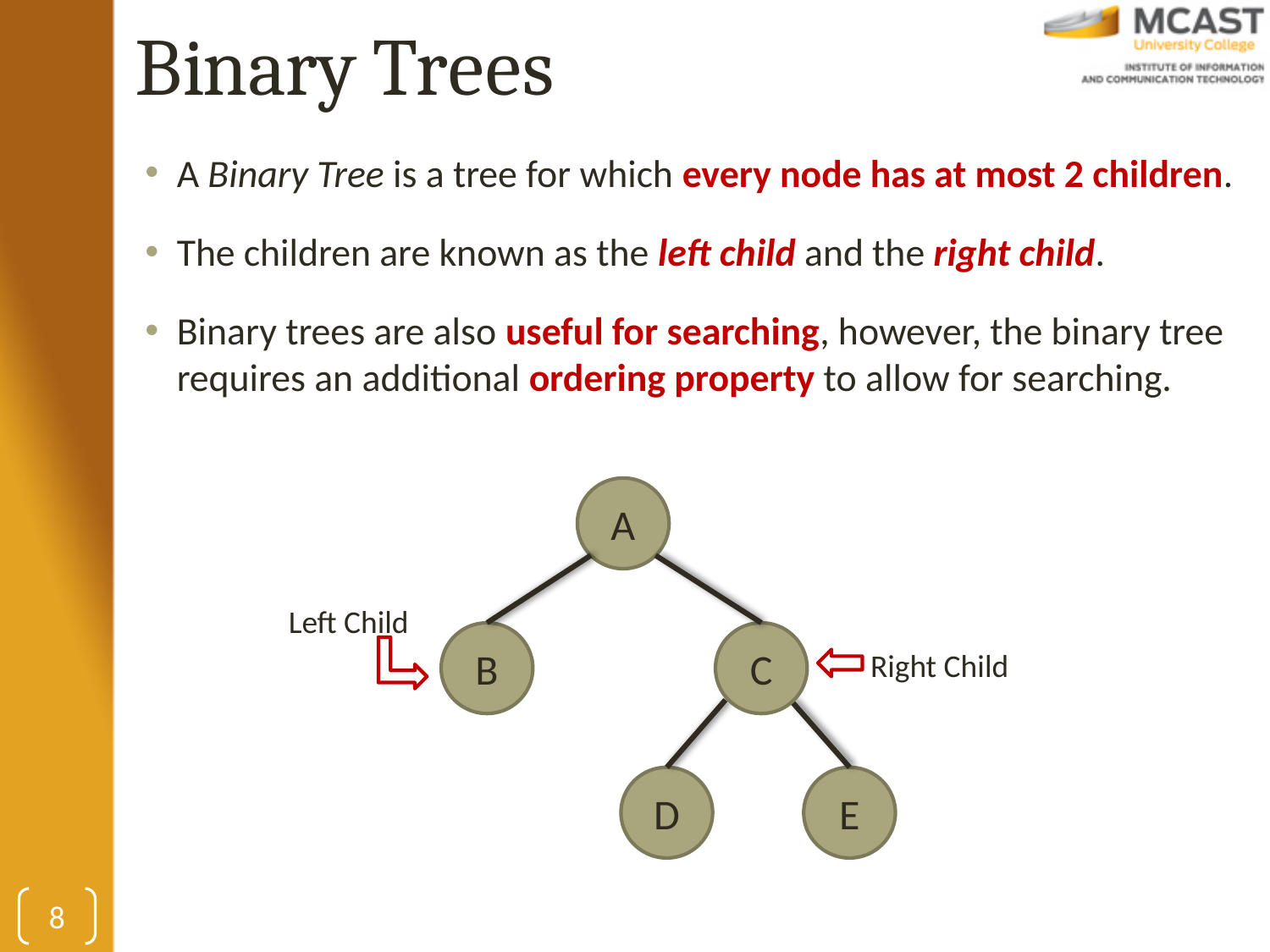

# Binary Trees
A Binary Tree is a tree for which every node has at most 2 children.

The children are known as the left child and the right child.

Binary trees are also useful for searching, however, the binary tree requires an additional ordering property to allow for searching.

A
Left Child
B
C

Right Child

D
E
8